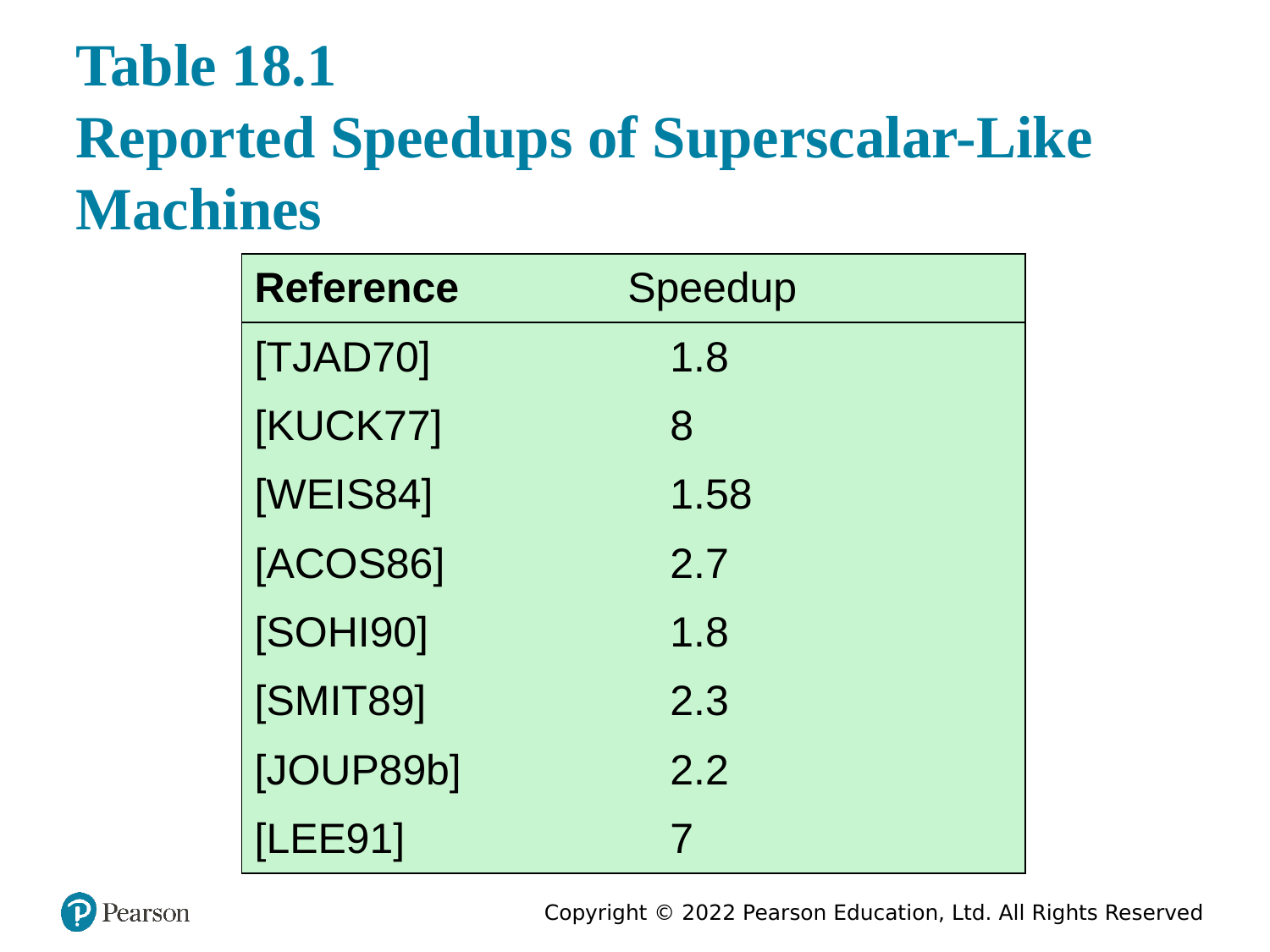

# Table 18.1   Reported Speedups of Superscalar-Like Machines
| Reference | Speedup |
| --- | --- |
| [TJAD70] | 1.8 |
| [KUCK77] | 8 |
| [WEIS84] | 1.58 |
| [ACOS86] | 2.7 |
| [SOHI90] | 1.8 |
| [SMIT89] | 2.3 |
| [JOUP89b] | 2.2 |
| [LEE91] | 7 |